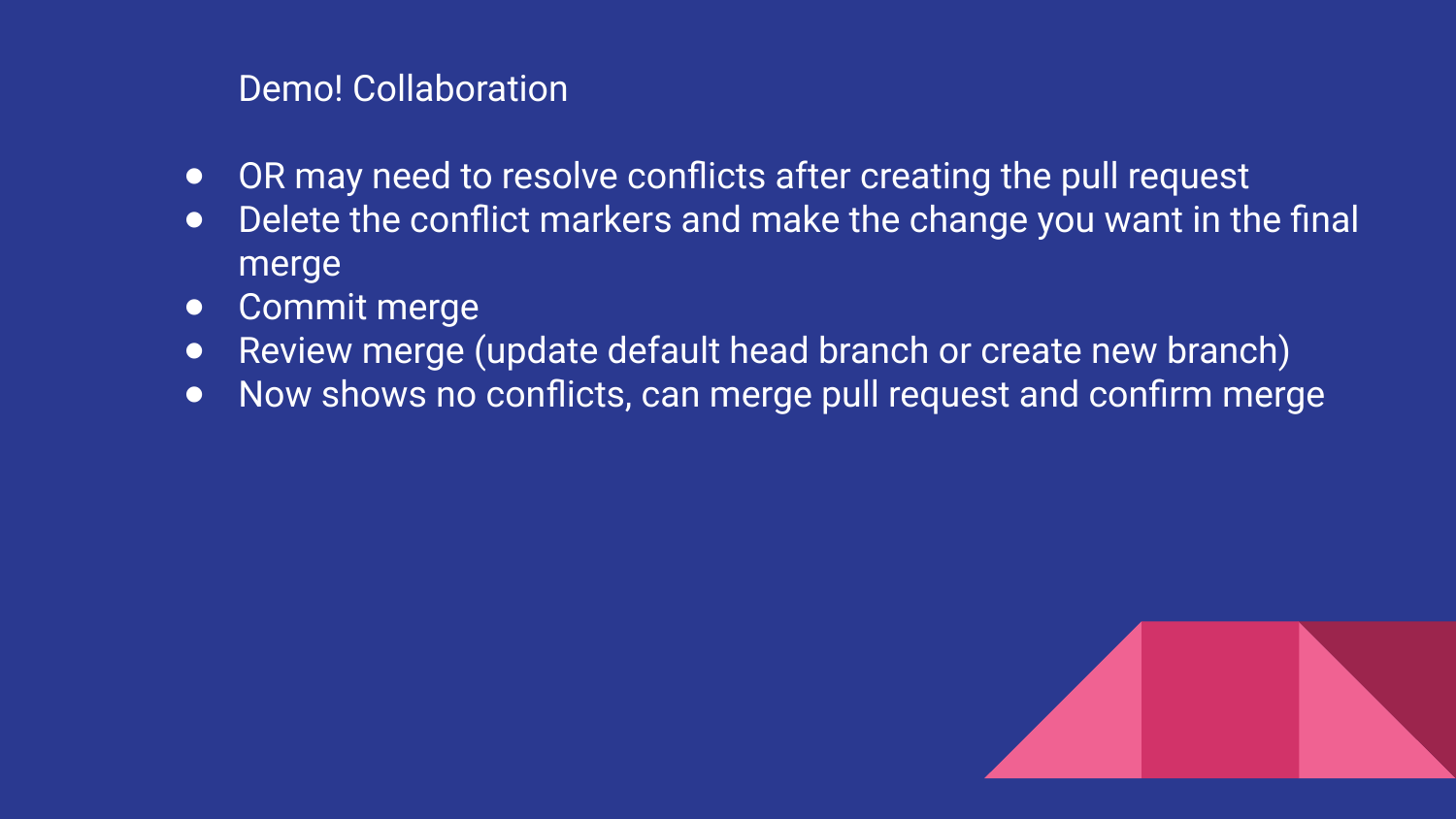

Demo! Collaboration

OR may need to resolve conflicts after creating the pull request
Delete the conflict markers and make the change you want in the final merge
Commit merge
Review merge (update default head branch or create new branch)
Now shows no conflicts, can merge pull request and confirm merge